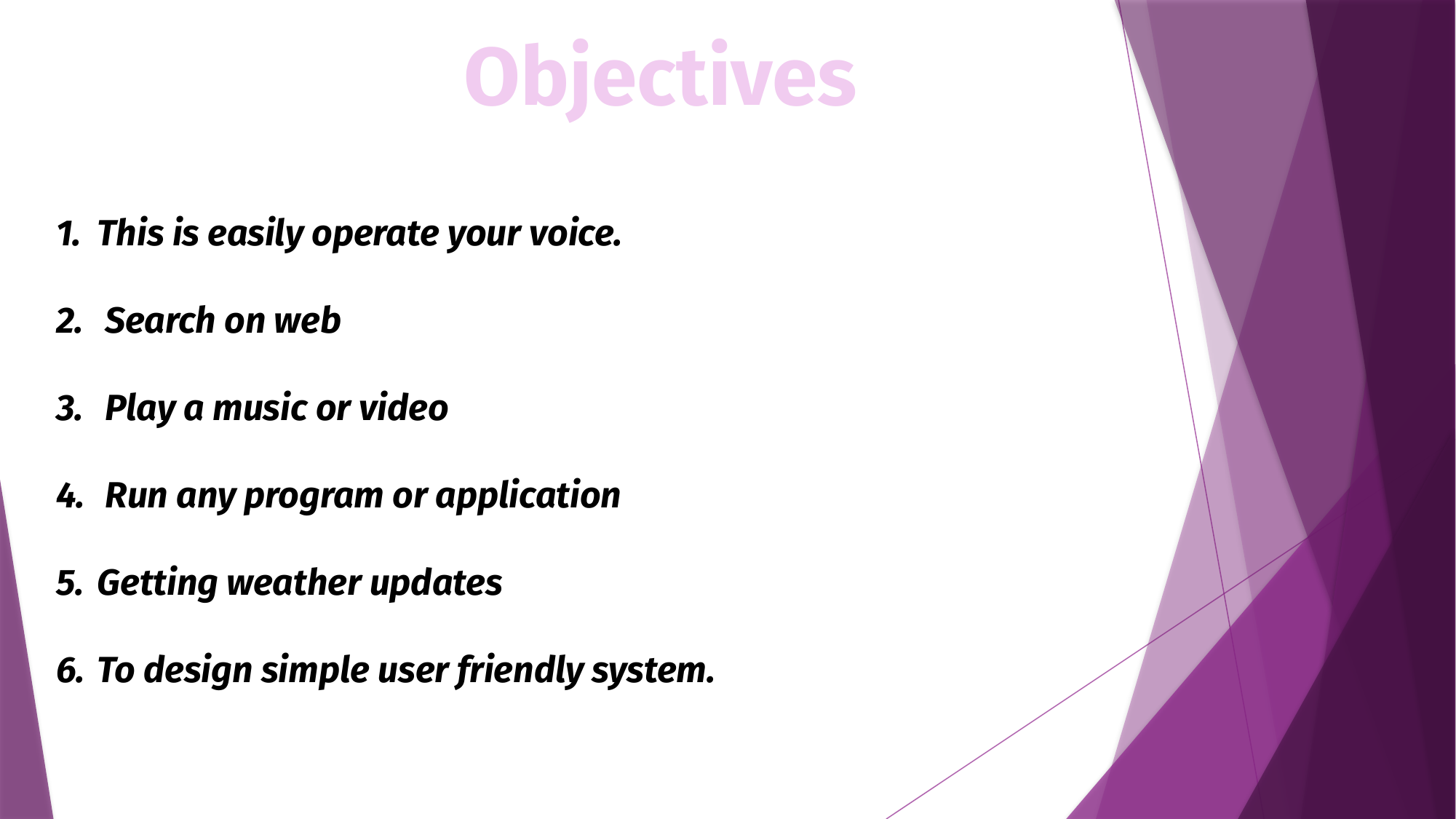

Objectives
This is easily operate your voice.
 Search on web
 Play a music or video
 Run any program or application
Getting weather updates
To design simple user friendly system.